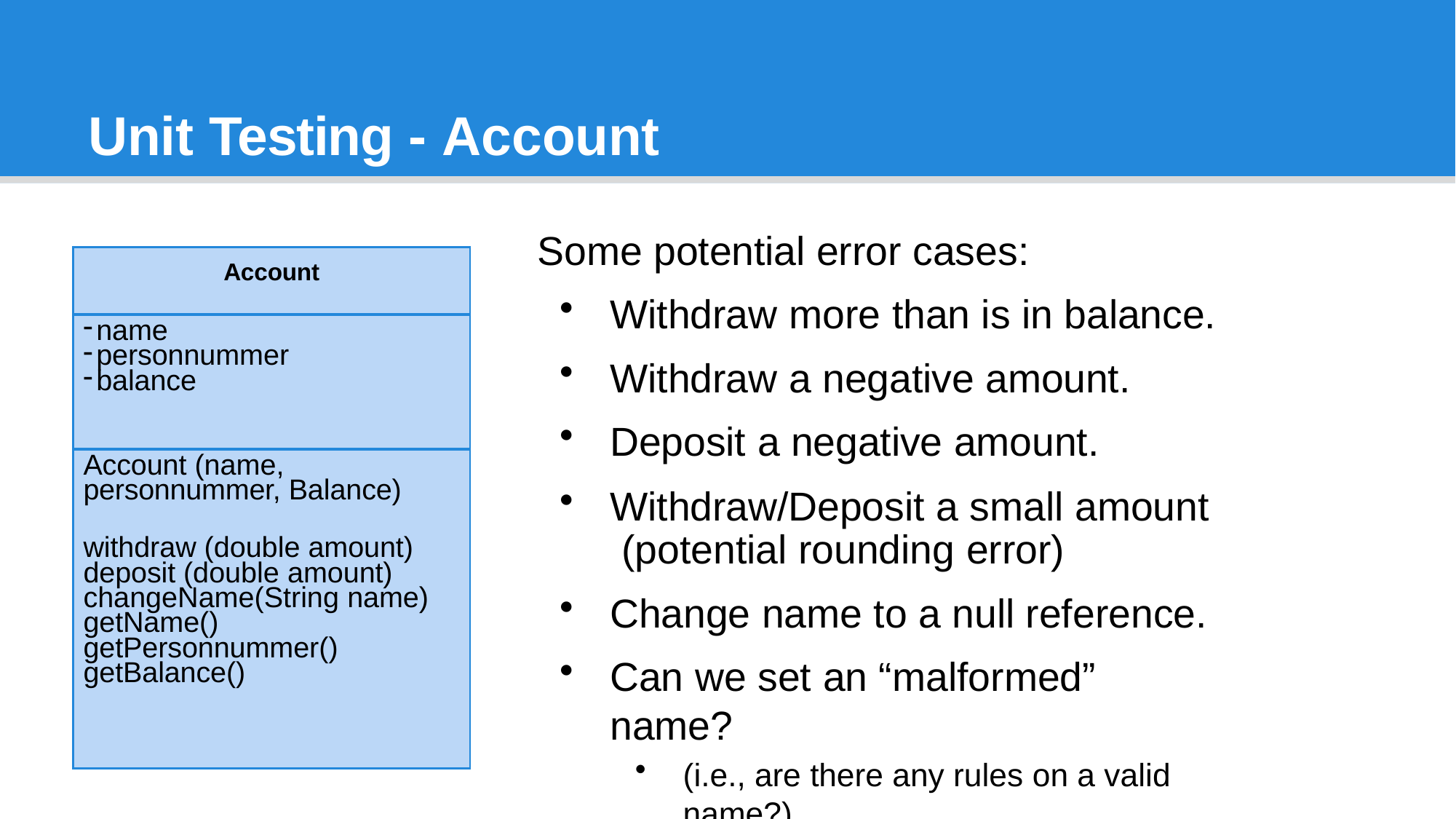

# Unit Testing - Account
Some potential error cases:
Withdraw more than is in balance.
Withdraw a negative amount.
Deposit a negative amount.
Withdraw/Deposit a small amount  (potential rounding error)
Change name to a null reference.
Can we set an “malformed” name?
(i.e., are there any rules on a valid name?)
| Account |
| --- |
| name personnummer balance |
| Account (name, personnummer, Balance) withdraw (double amount) deposit (double amount) changeName(String name) getName() getPersonnummer() getBalance() |
Account

- name
- personnummer
- balance

withdraw (double amount)  deposit (double amount)  changeName(String name)  getName()  getPersonnummer()  getBalance()
8